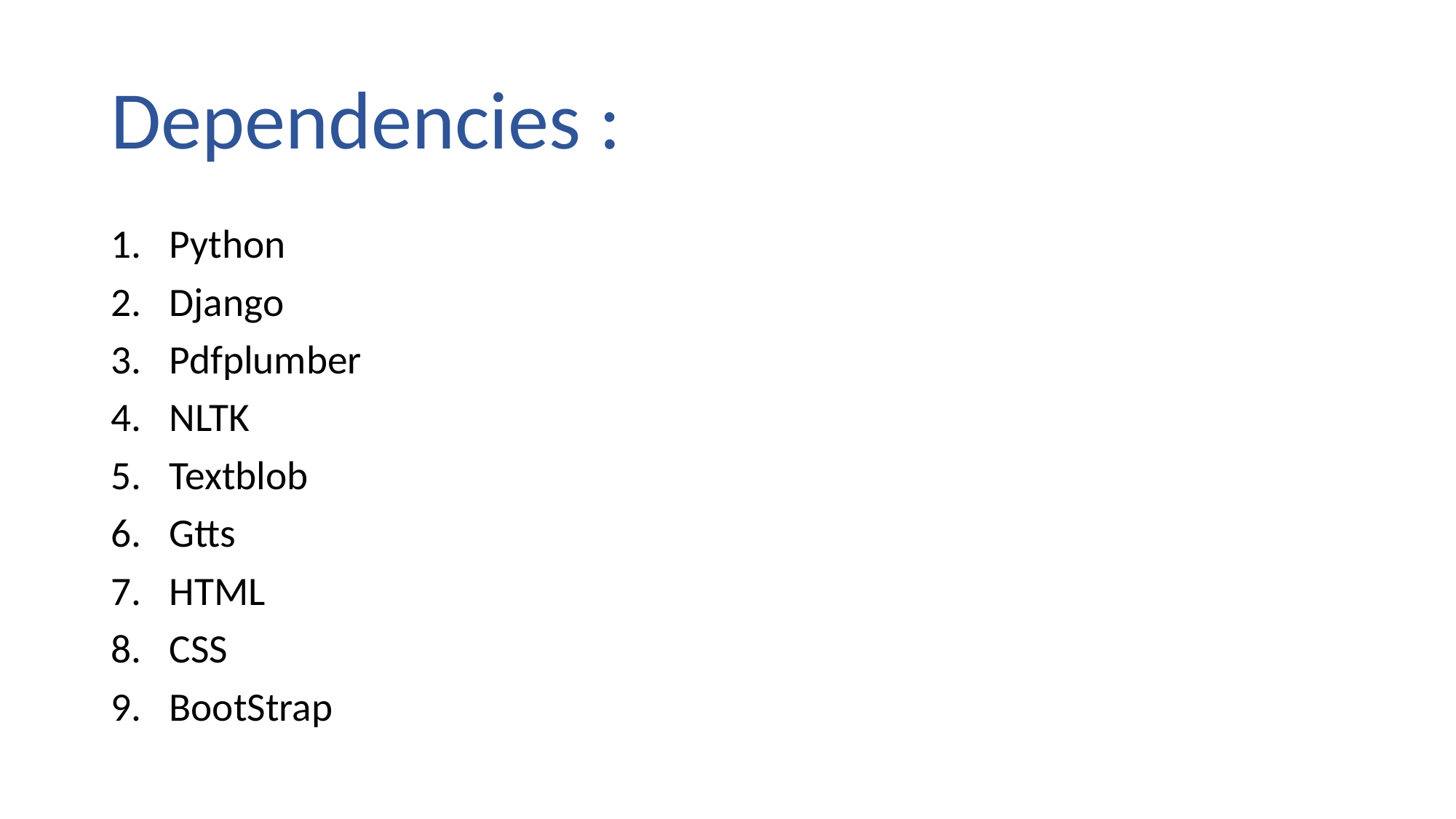

# Dependencies :
Python
Django
Pdfplumber
NLTK
Textblob
Gtts
HTML
CSS
BootStrap